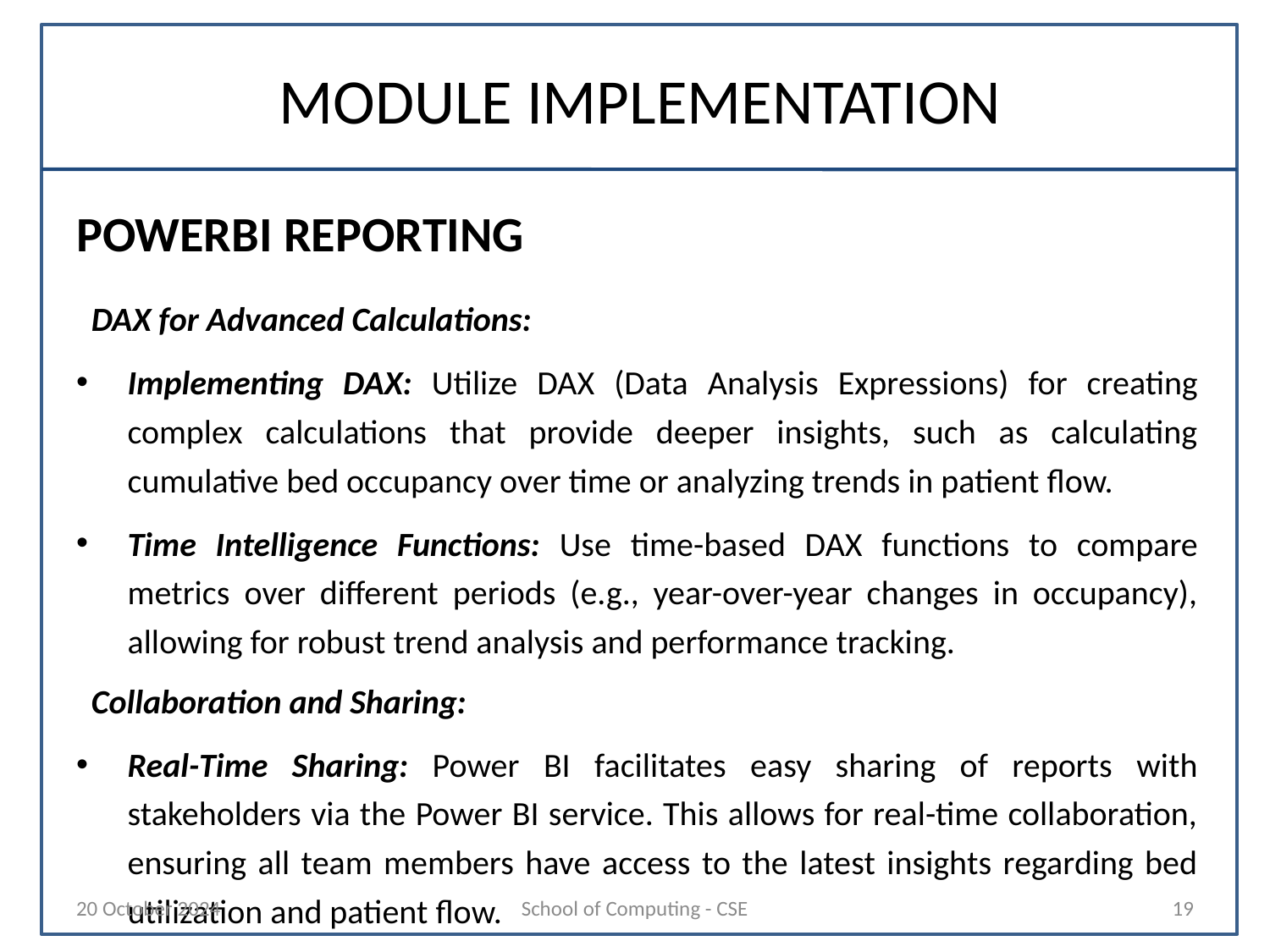

# MODULE IMPLEMENTATION
POWERBI REPORTING

  DAX for Advanced Calculations:
Implementing DAX: Utilize DAX (Data Analysis Expressions) for creating complex calculations that provide deeper insights, such as calculating cumulative bed occupancy over time or analyzing trends in patient flow.
Time Intelligence Functions: Use time-based DAX functions to compare metrics over different periods (e.g., year-over-year changes in occupancy), allowing for robust trend analysis and performance tracking.
  Collaboration and Sharing:
Real-Time Sharing: Power BI facilitates easy sharing of reports with stakeholders via the Power BI service. This allows for real-time collaboration, ensuring all team members have access to the latest insights regarding bed utilization and patient flow.

20 October 2024
School of Computing - CSE
19